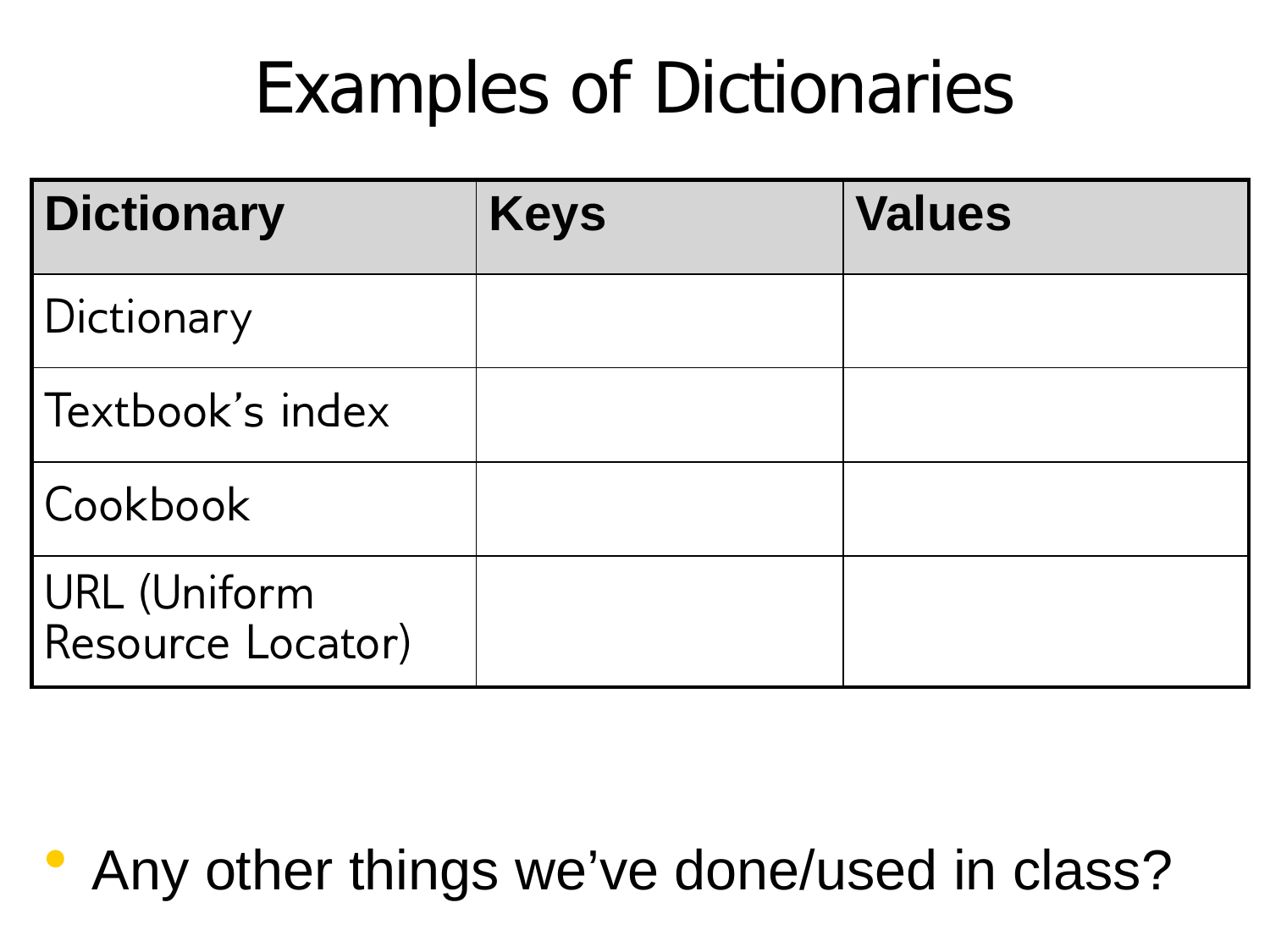

# Examples of Dictionaries

Any other things we’ve done/used in class?
| Dictionary | Keys | Values |
| --- | --- | --- |
| Dictionary |  |  |
| Textbook’s index |  |  |
| Cookbook |  |  |
| URL (Uniform Resource Locator) |  |  |